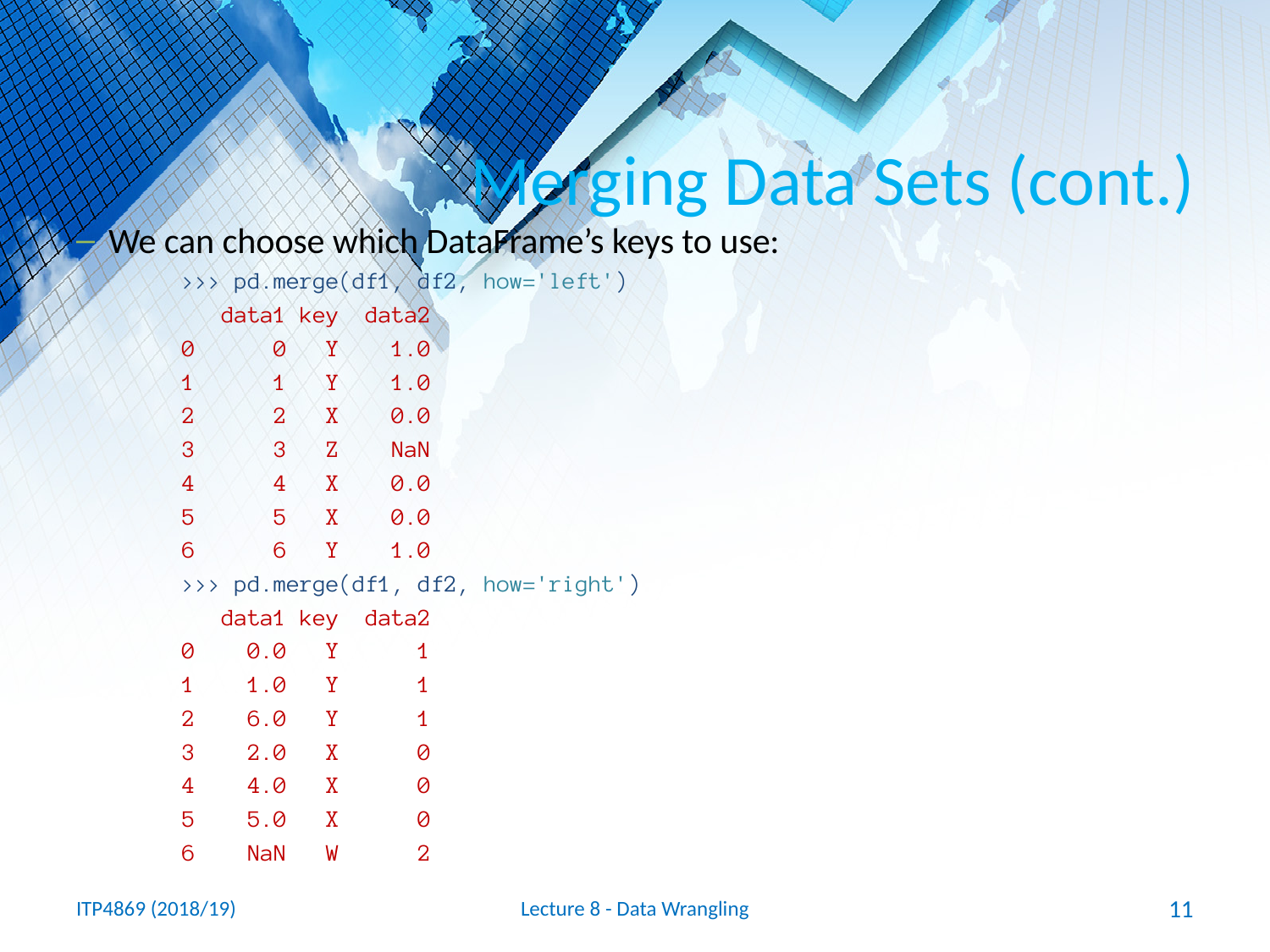

# Merging Data Sets (cont.)
We can choose which DataFrame’s keys to use:
>>> pd.merge(df1, df2, how='left')
   data1 key  data2
0      0   Y    1.0
1      1   Y    1.0
2      2   X    0.0
3      3   Z    NaN
4      4   X    0.0
5      5   X    0.0
6      6   Y    1.0
>>> pd.merge(df1, df2, how='right')
   data1 key  data2
0    0.0   Y      1
1    1.0   Y      1
2    6.0   Y      1
3    2.0   X      0
4    4.0   X      0
5    5.0   X      0
6    NaN   W      2
ITP4869 (2018/19)
Lecture 8 - Data Wrangling
11